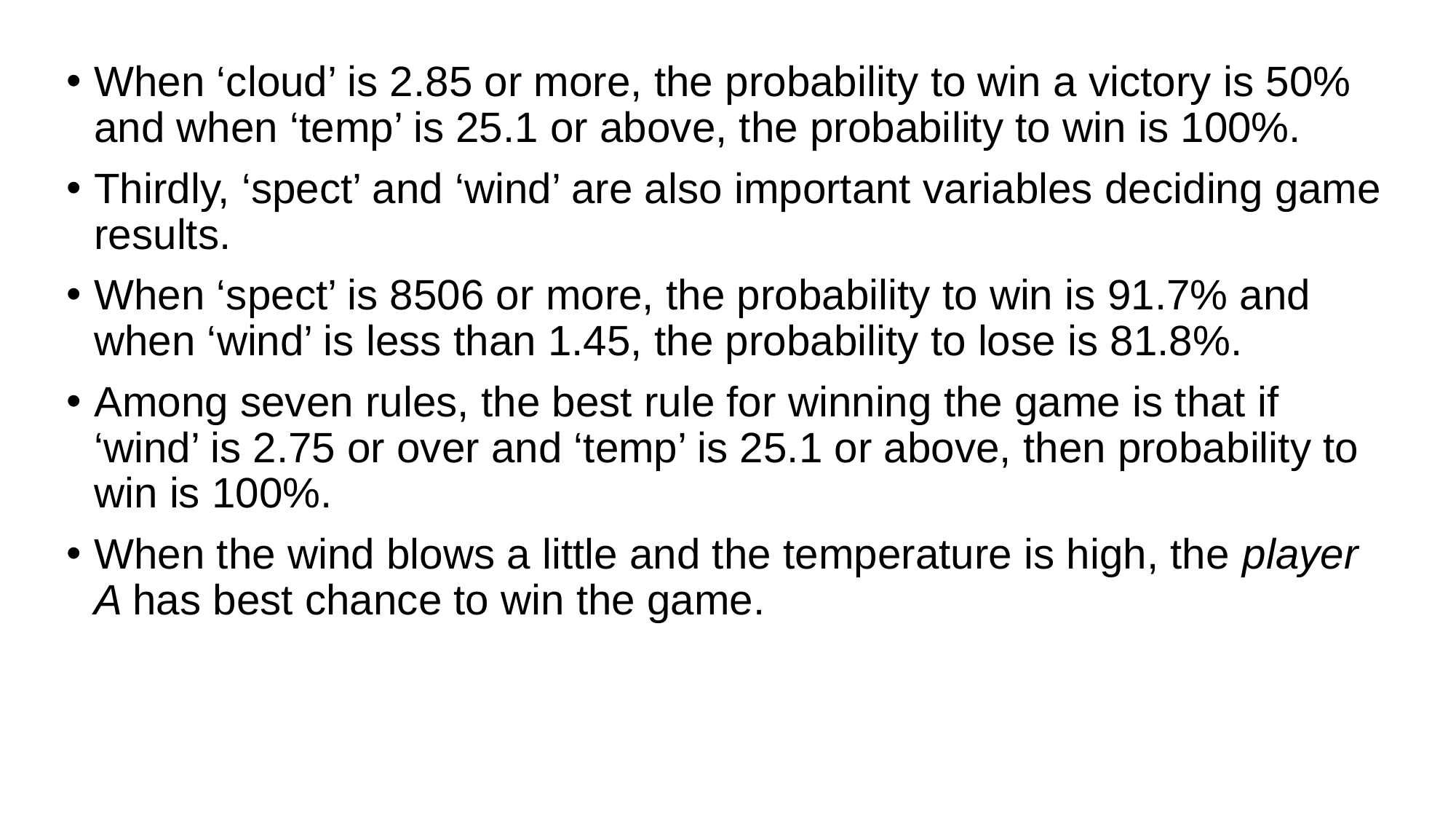

When ‘cloud’ is 2.85 or more, the probability to win a victory is 50% and when ‘temp’ is 25.1 or above, the probability to win is 100%.
Thirdly, ‘spect’ and ‘wind’ are also important variables deciding game results.
When ‘spect’ is 8506 or more, the probability to win is 91.7% and when ‘wind’ is less than 1.45, the probability to lose is 81.8%.
Among seven rules, the best rule for winning the game is that if ‘wind’ is 2.75 or over and ‘temp’ is 25.1 or above, then probability to win is 100%.
When the wind blows a little and the temperature is high, the player A has best chance to win the game.